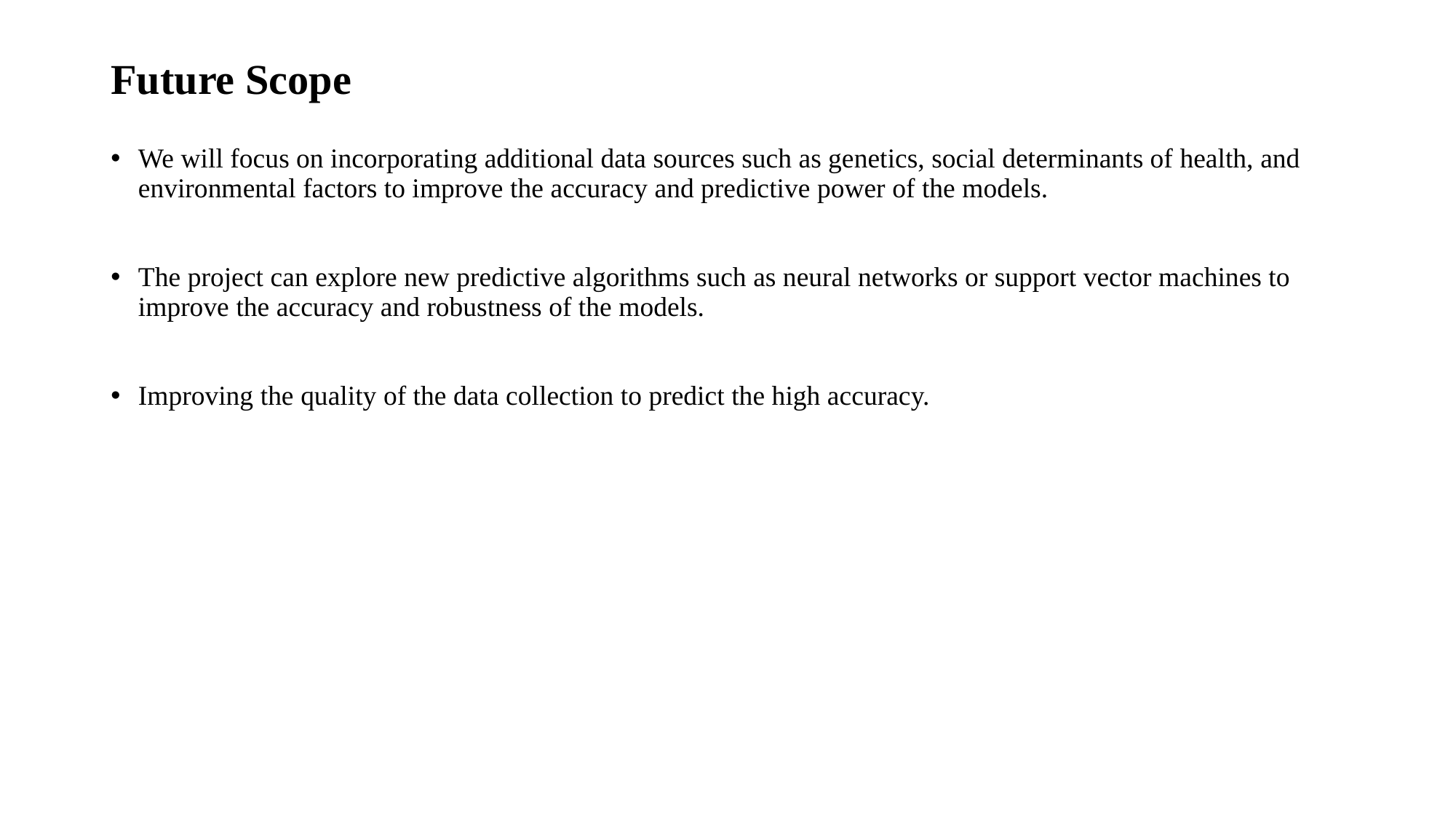

# Future Scope
We will focus on incorporating additional data sources such as genetics, social determinants of health, and environmental factors to improve the accuracy and predictive power of the models.

The project can explore new predictive algorithms such as neural networks or support vector machines to improve the accuracy and robustness of the models.

Improving the quality of the data collection to predict the high accuracy.